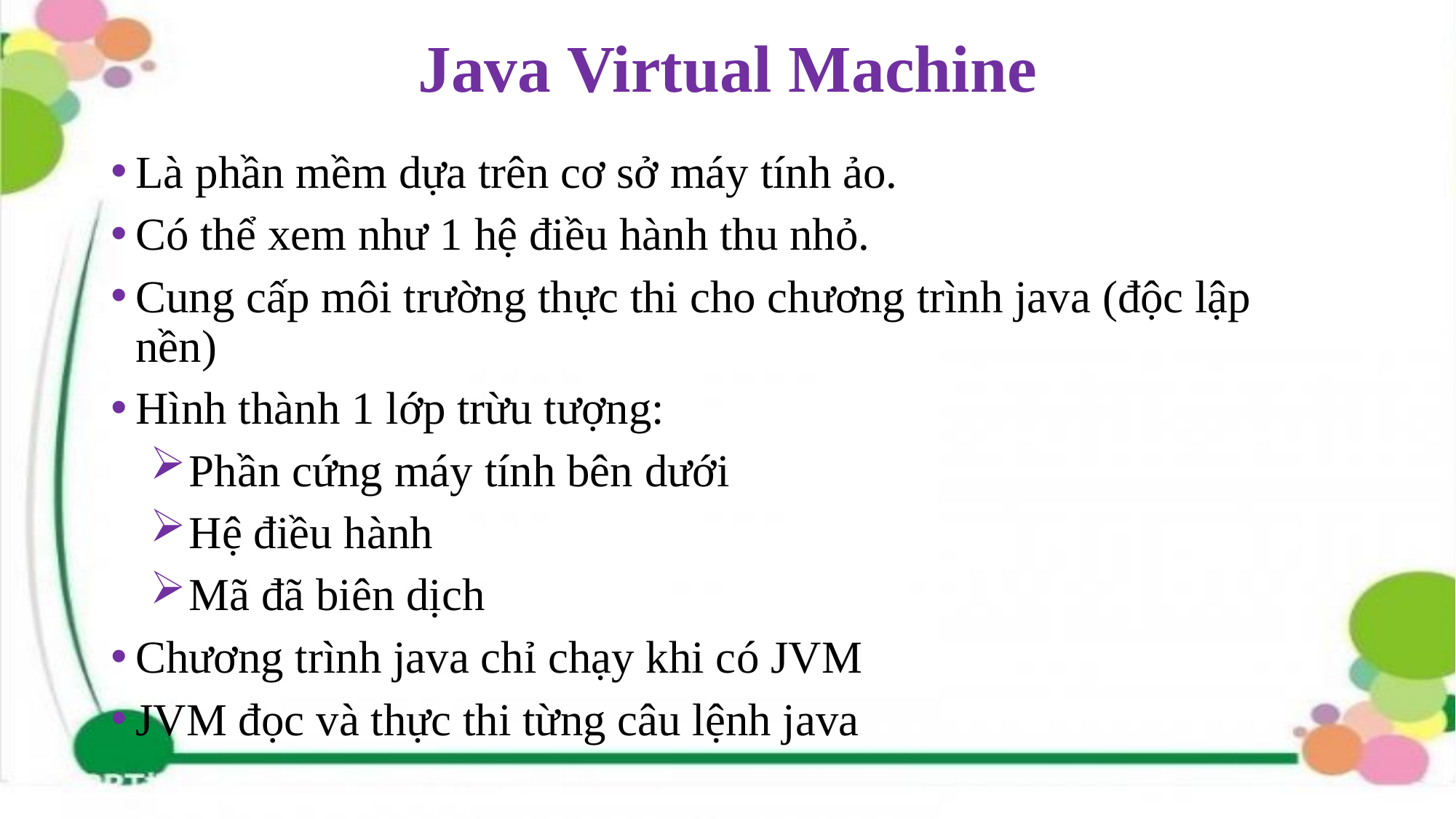

# Java Virtual Machine
Là phần mềm dựa trên cơ sở máy tính ảo.
Có thể xem như 1 hệ điều hành thu nhỏ.
Cung cấp môi trường thực thi cho chương trình java (độc lập nền)
Hình thành 1 lớp trừu tượng:
Phần cứng máy tính bên dưới
Hệ điều hành
Mã đã biên dịch
Chương trình java chỉ chạy khi có JVM
JVM đọc và thực thi từng câu lệnh java